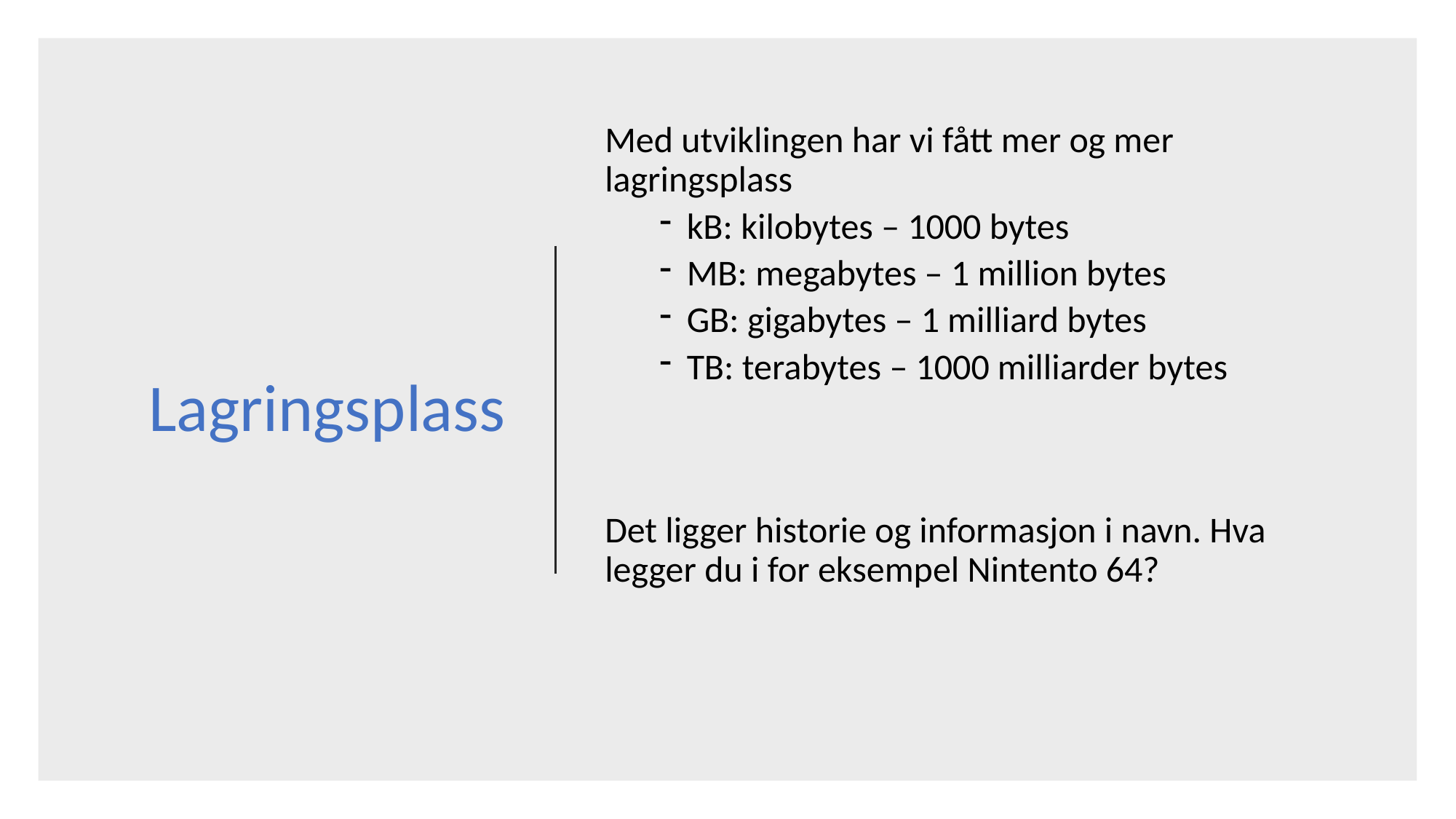

# Lagringsplass
Med utviklingen har vi fått mer og mer lagringsplass
kB: kilobytes – 1000 bytes
MB: megabytes – 1 million bytes
GB: gigabytes – 1 milliard bytes
TB: terabytes – 1000 milliarder bytes

Det ligger historie og informasjon i navn. Hva legger du i for eksempel Nintento 64?